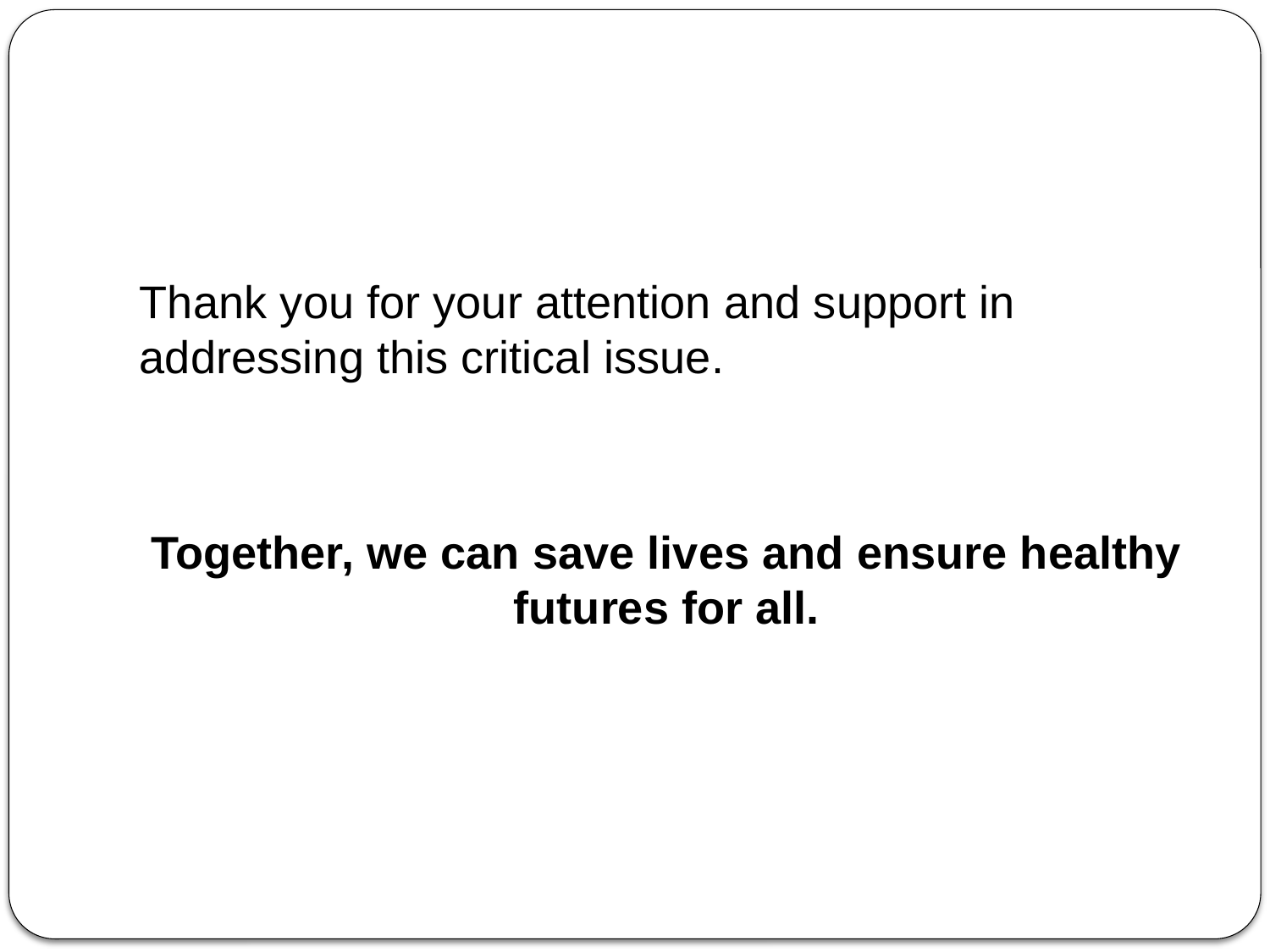

Thank you for your attention and support in addressing this critical issue.

Together, we can save lives and ensure healthy futures for all.